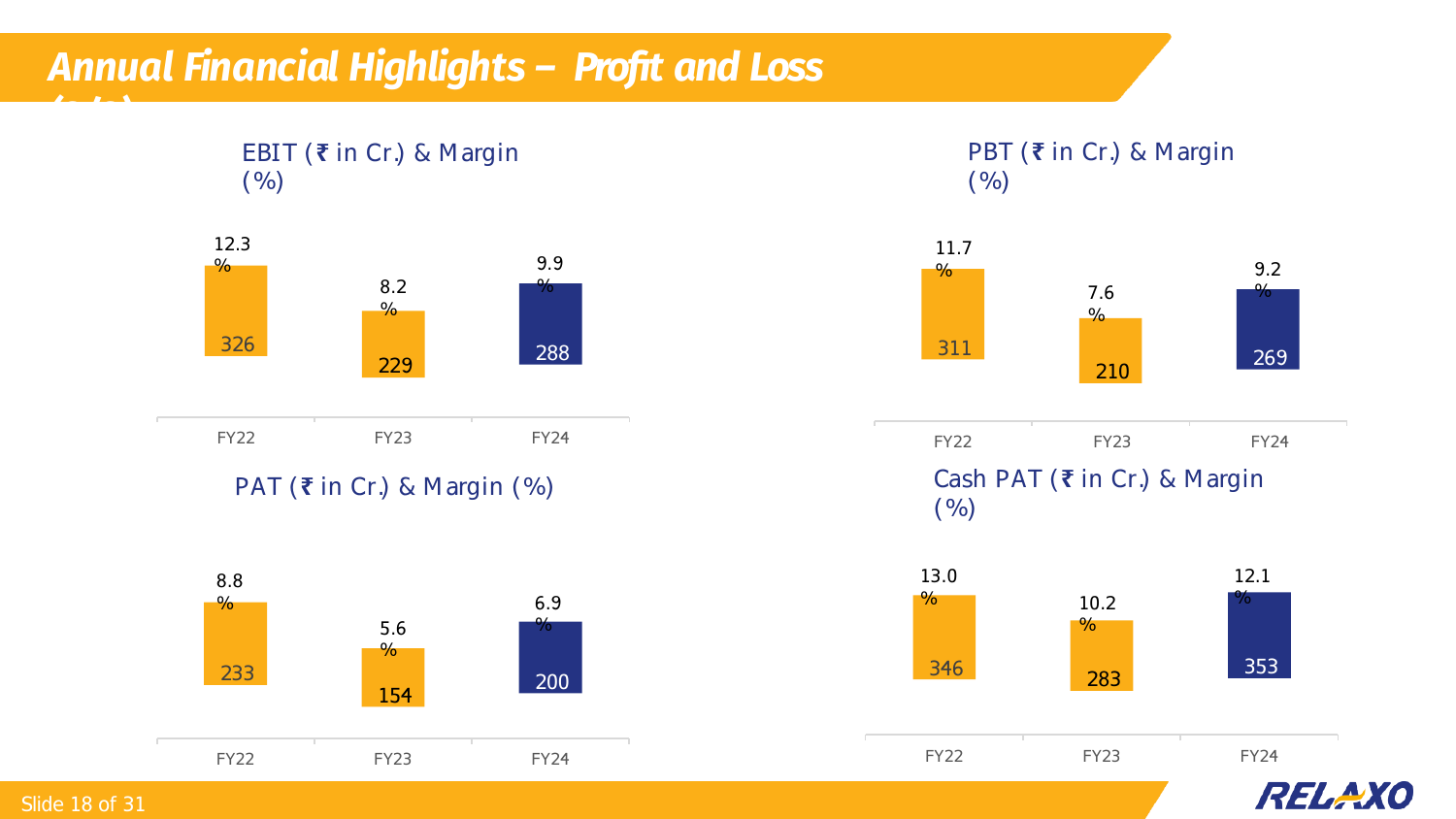

# Annual Financial Highlights – Profit and Loss (2/2)
PBT (₹ in Cr.) & Margin (%)
EBIT (₹ in Cr.) & Margin (%)
12.3%
11.7%
9.9%
9.2%

326

311
8.2%
7.6%

288

269

229

210

FY22	FY23	FY24
Cash PAT (₹ in Cr.) & Margin (%)
FY22	FY23	FY24

PAT (₹ in Cr.) & Margin (%)
12.1%
13.0%
8.8%
6.9%
10.2%

353

346

233
5.6%

283

200

154

FY22
FY23
FY24
FY22
FY23
FY24
Slide 18 of 31